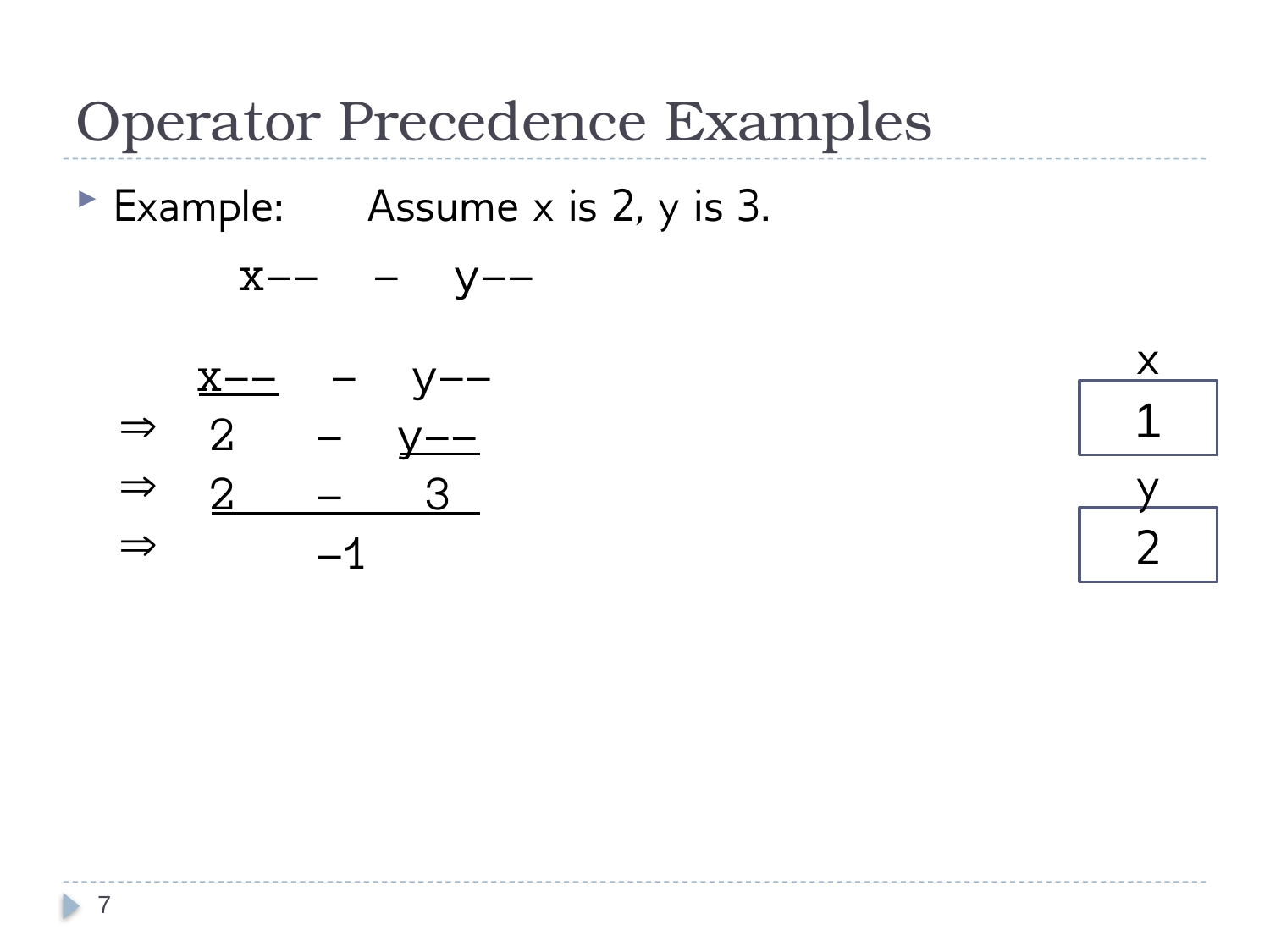

# Operator Precedence Examples
Example:	Assume x is 2, y is 3.
		x--  -  y--

x
   x--  -  y--
  2   -  y--
  2   -   3
      -1
1
y
2
7